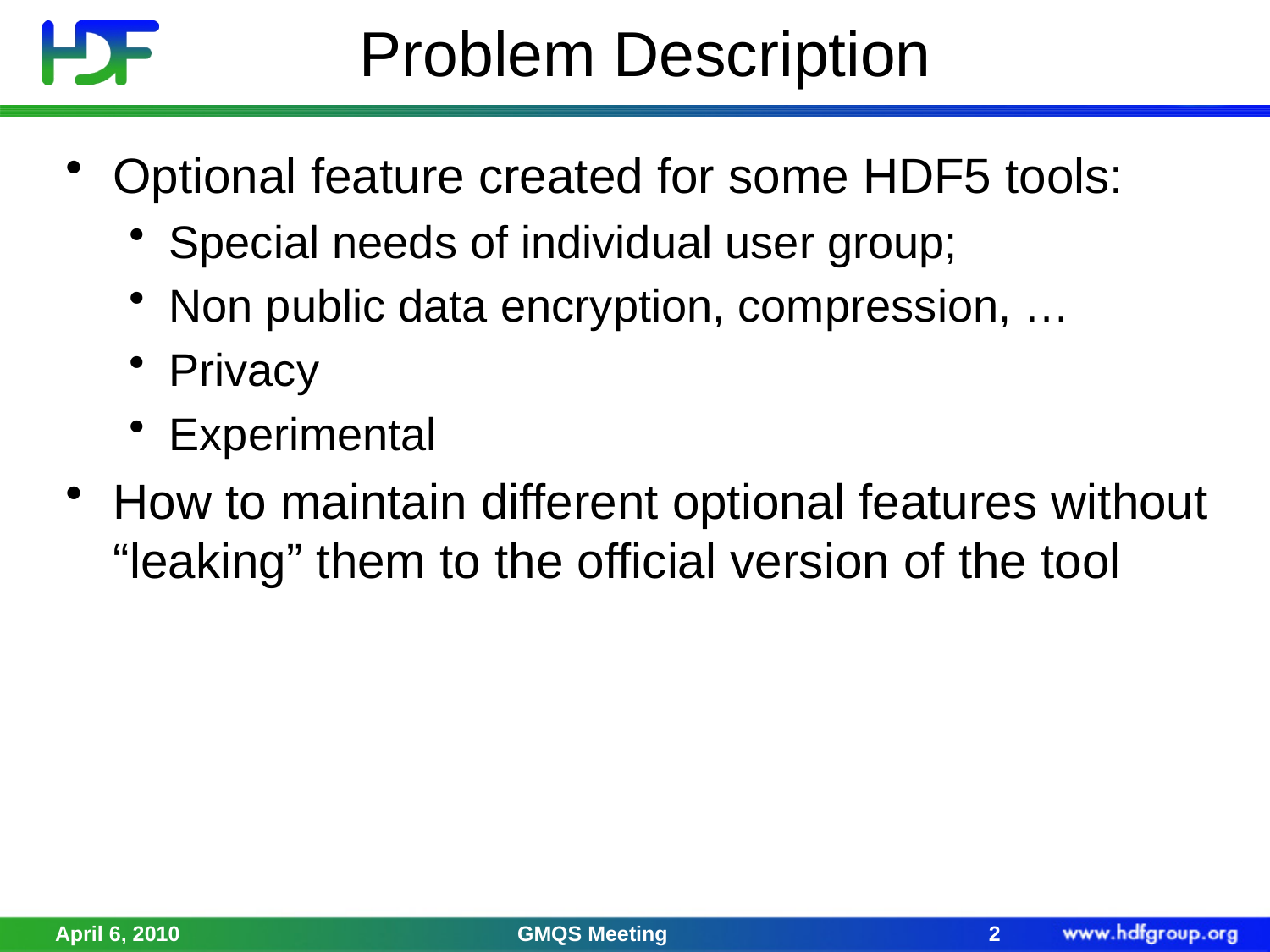

# Problem Description
Optional feature created for some HDF5 tools:
Special needs of individual user group;
Non public data encryption, compression, …
Privacy
Experimental
How to maintain different optional features without “leaking” them to the official version of the tool
April 6, 2010
GMQS Meeting
2